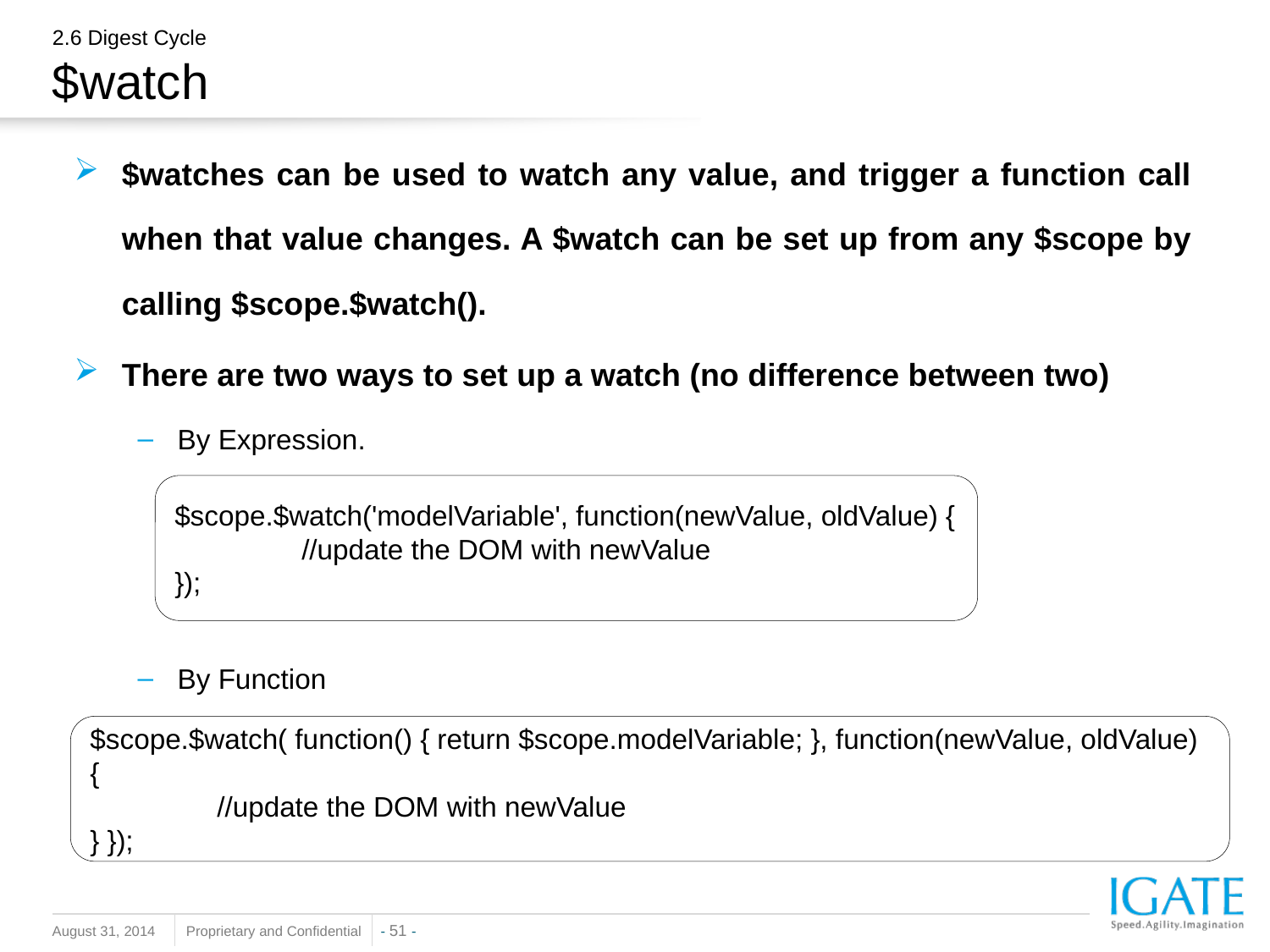

# 2.6 Digest Cycle $watch
$watches can be used to watch any value, and trigger a function call when that value changes. A $watch can be set up from any $scope by calling $scope.$watch().
There are two ways to set up a watch (no difference between two)
By Expression.

By Function

$scope.$watch('modelVariable', function(newValue, oldValue) {
	//update the DOM with newValue
});

$scope.$watch( function() { return $scope.modelVariable; }, function(newValue, oldValue) {
	//update the DOM with newValue
} });